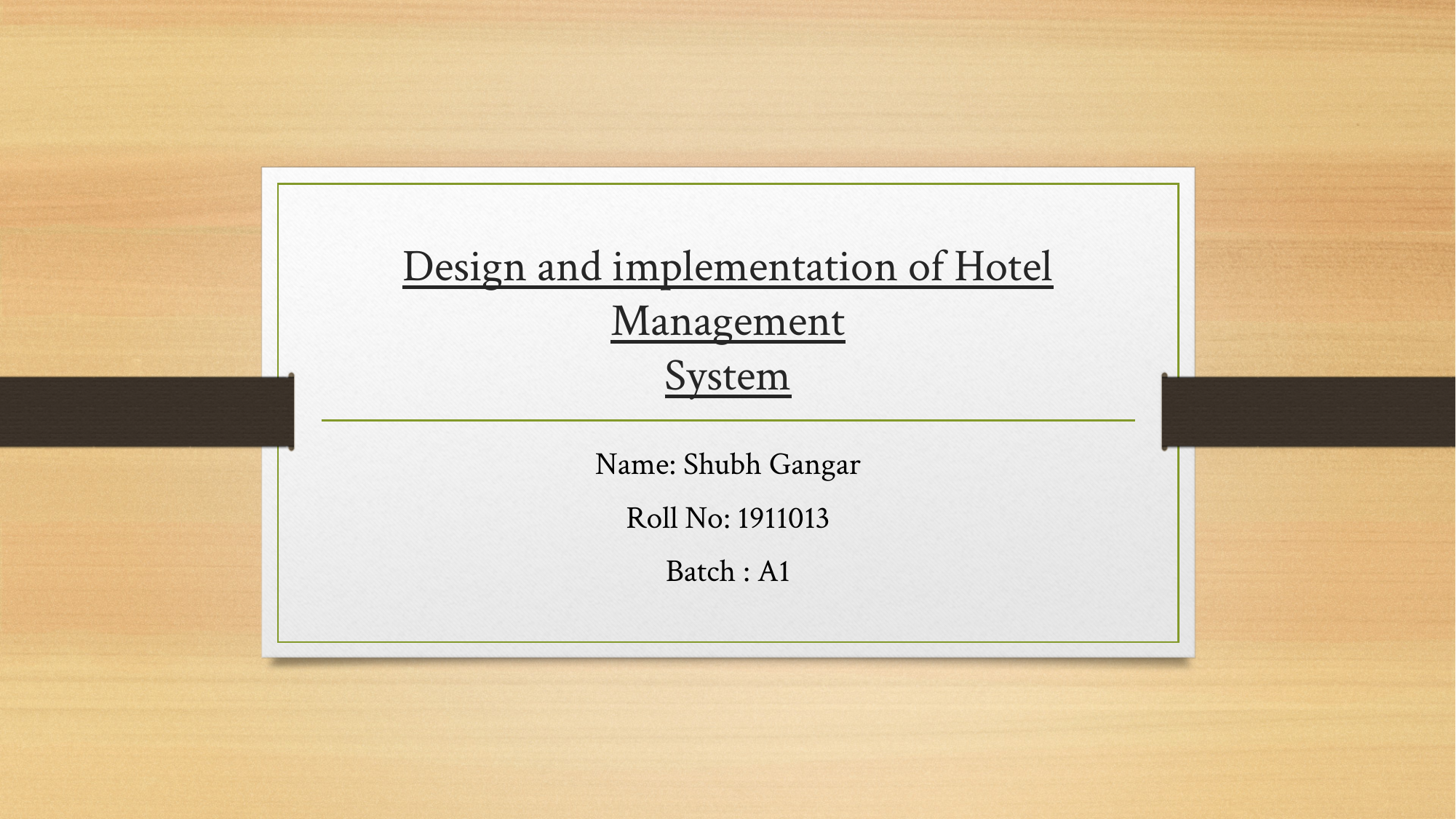

# Design and implementation of Hotel Management System
Name: Shubh Gangar
Roll No: 1911013
Batch : A1